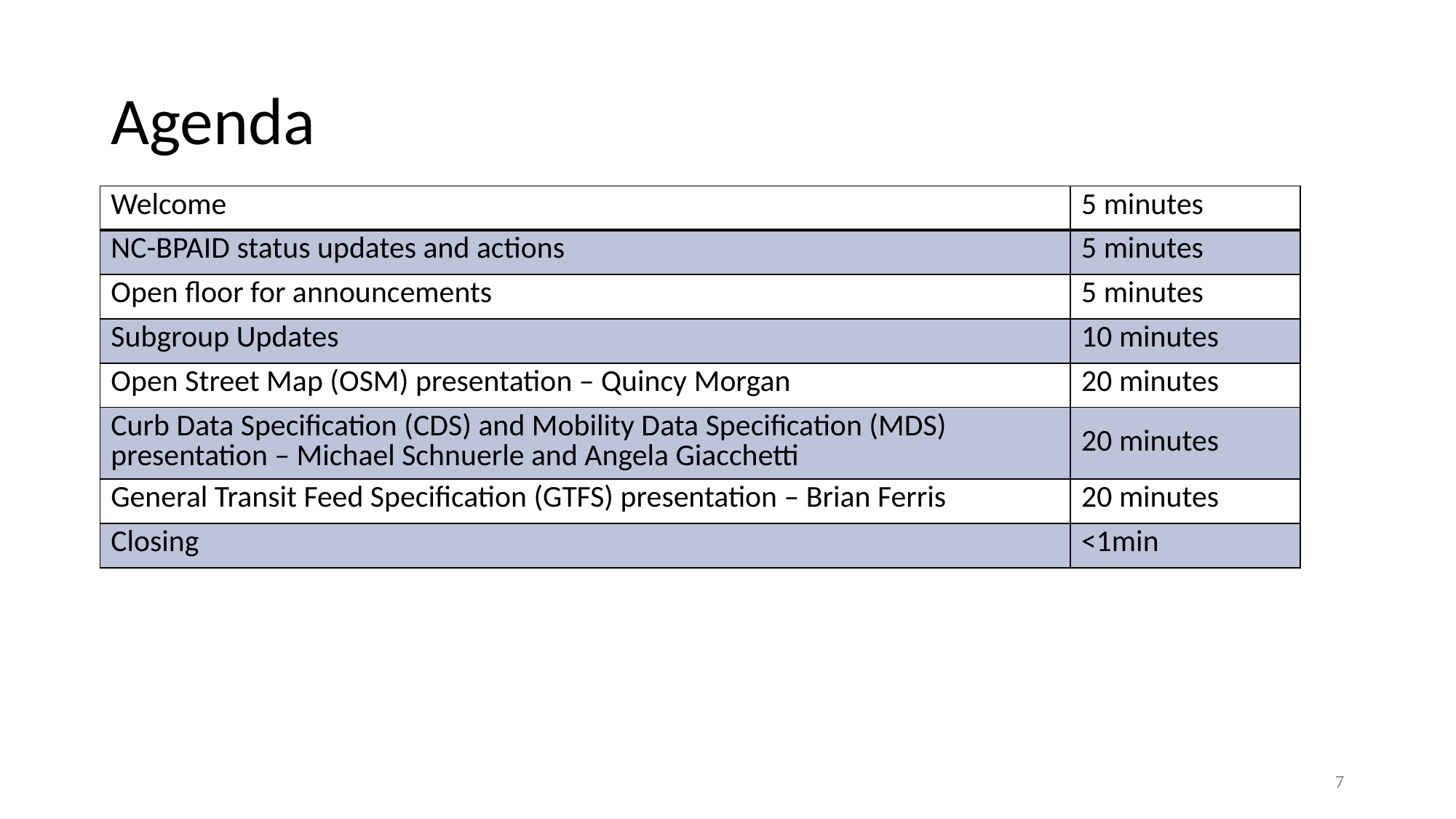

# Agenda
| Welcome | 5 minutes |
| --- | --- |
| NC-BPAID status updates and actions | 5 minutes |
| Open floor for announcements | 5 minutes |
| Subgroup Updates | 10 minutes |
| Open Street Map (OSM) presentation – Quincy Morgan | 20 minutes |
| Curb Data Specification (CDS) and Mobility Data Specification (MDS) presentation – Michael Schnuerle and Angela Giacchetti | 20 minutes |
| General Transit Feed Specification (GTFS) presentation – Brian Ferris | 20 minutes |
| Closing | <1min |
7